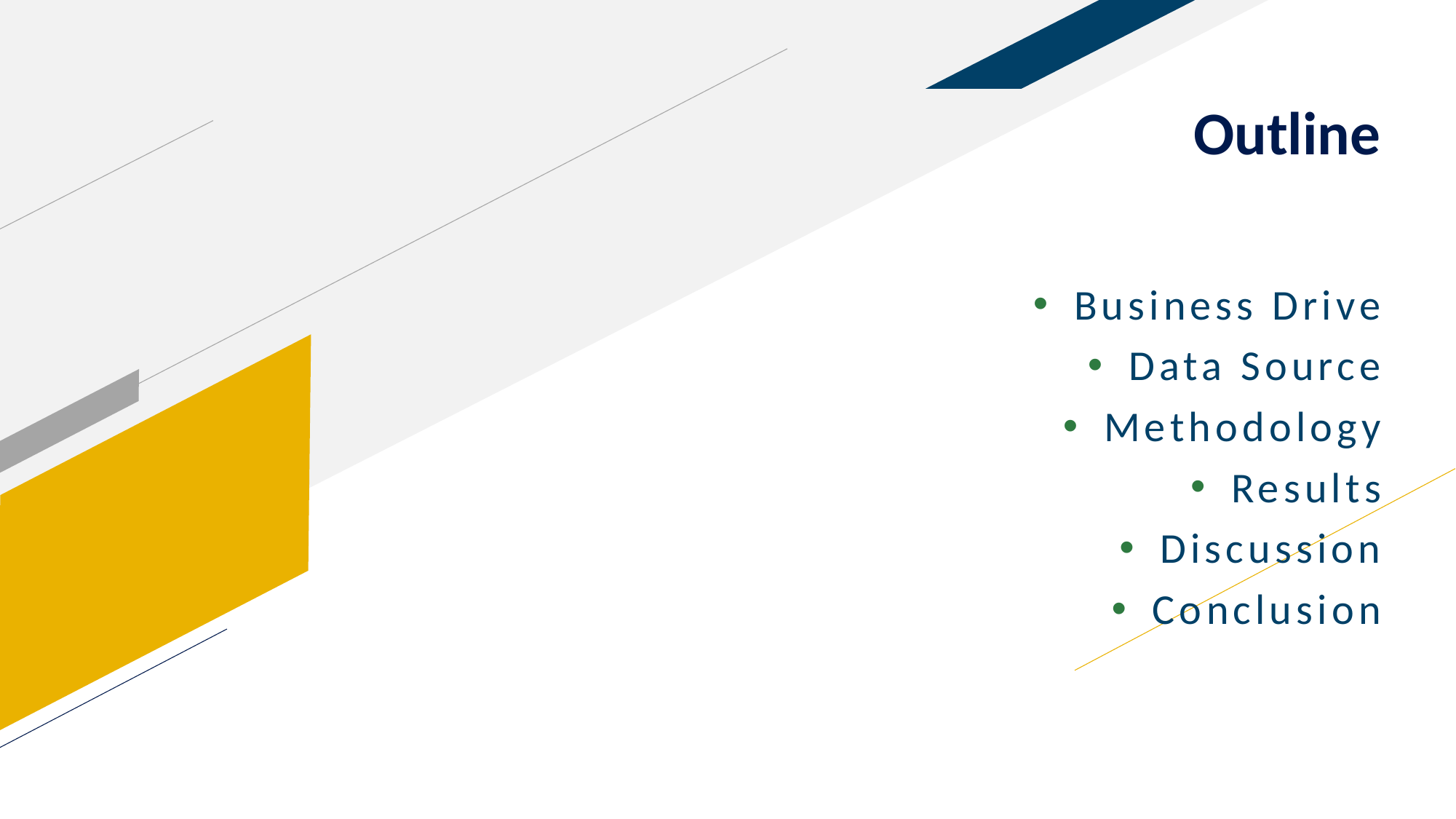

# Outline
Business Drive
Data Source
Methodology
Results
Discussion
Conclusion